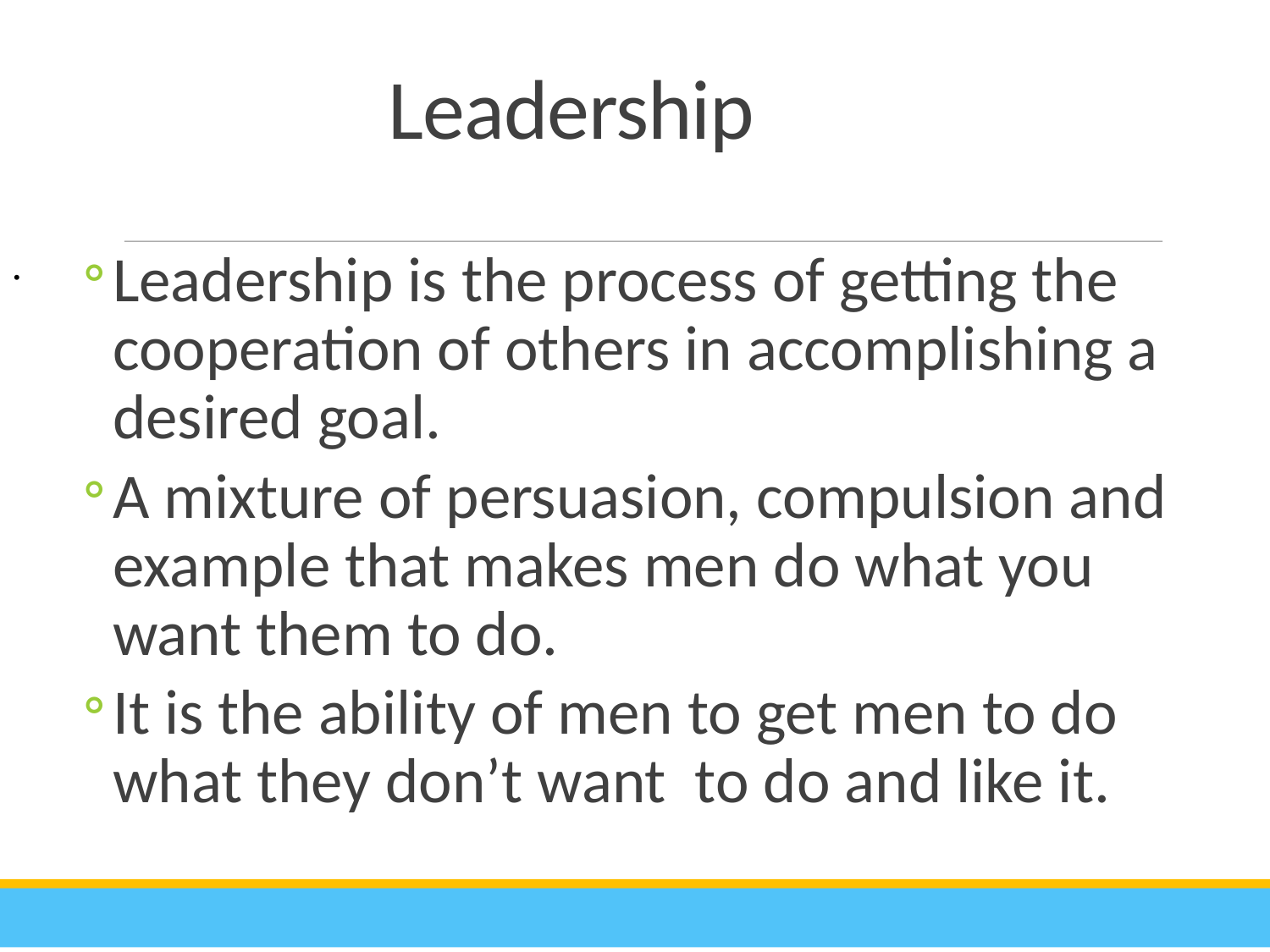

# Leadership

.
Leadership is the process of getting the cooperation of others in accomplishing a desired goal.
A mixture of persuasion, compulsion and example that makes men do what you want them to do.
It is the ability of men to get men to do what they don’t want  to do and like it.